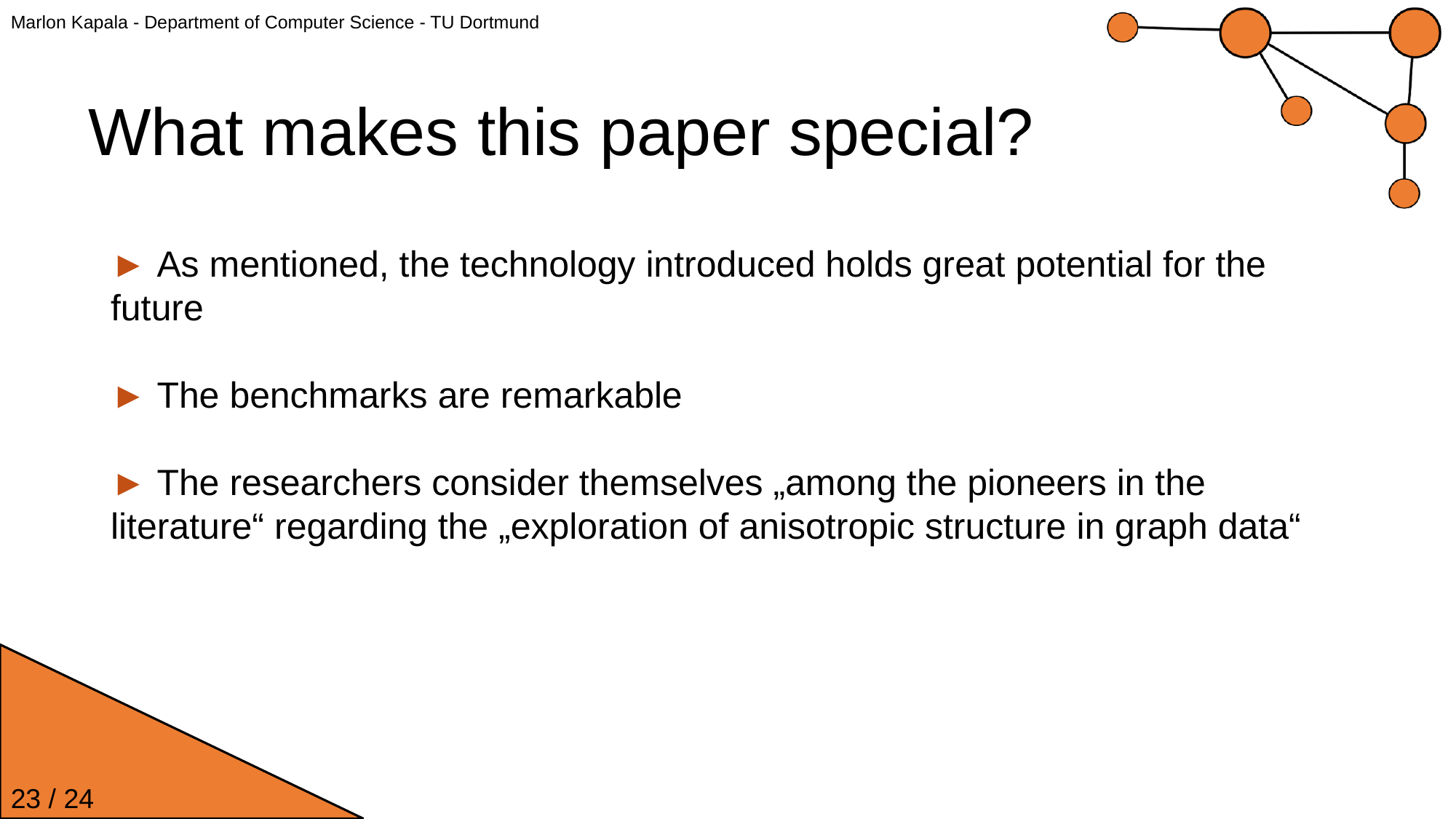

Marlon Kapala - Department of Computer Science - TU Dortmund
# What makes this paper special?
► As mentioned, the technology introduced holds great potential for the future

► The benchmarks are remarkable

► The researchers consider themselves „among the pioneers in the literature“ regarding the „exploration of anisotropic structure in graph data“

23 / 24